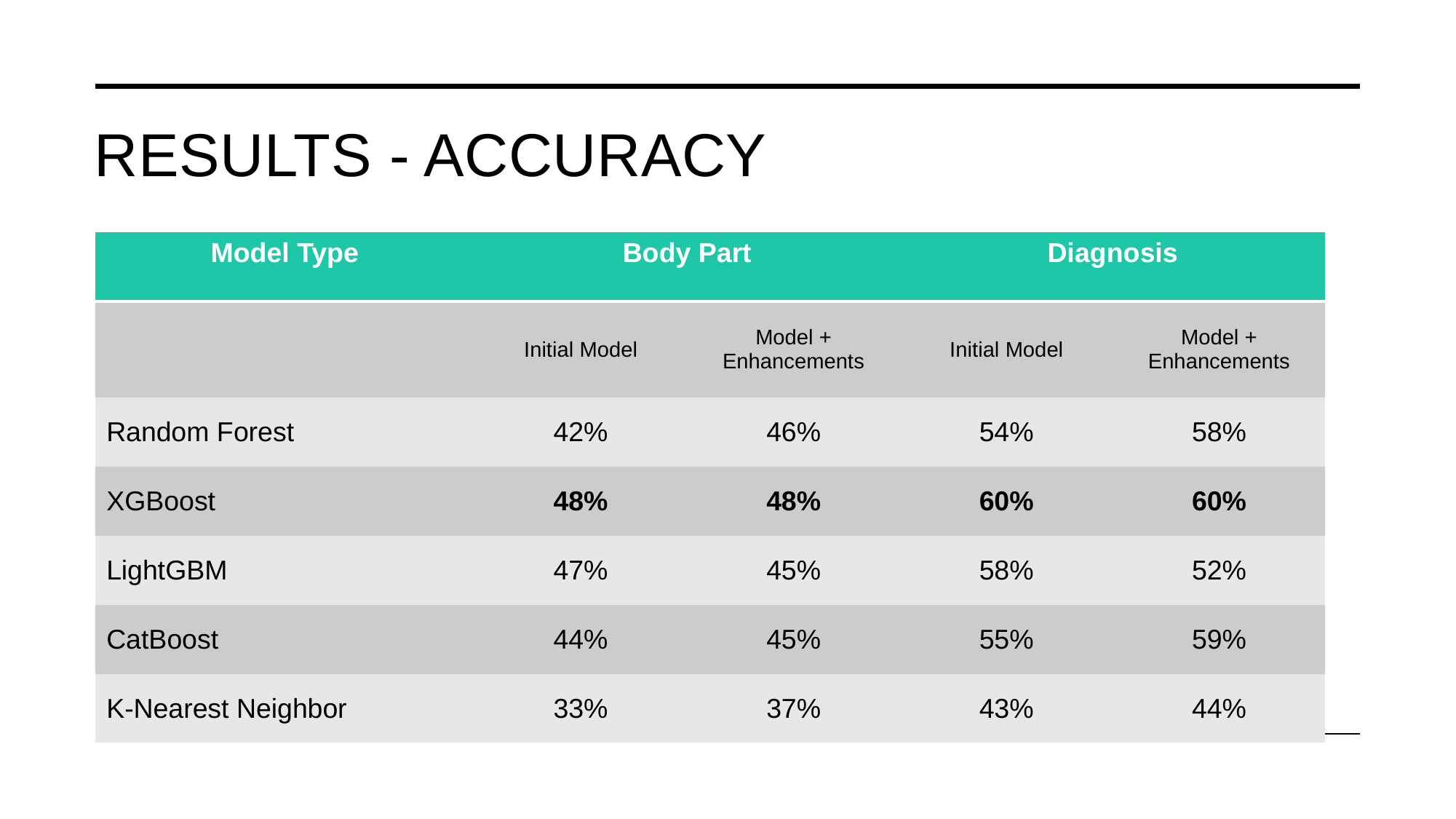

# Results - Accuracy
| Model Type | Body Part |  | Diagnosis |  |
| --- | --- | --- | --- | --- |
|  | Initial Model | Model + Enhancements | Initial Model | Model + Enhancements |
| Random Forest | 42% | 46% | 54% | 58% |
| XGBoost | 48% | 48% | 60% | 60% |
| LightGBM | 47% | 45% | 58% | 52% |
| CatBoost | 44% | 45% | 55% | 59% |
| K-Nearest Neighbor | 33% | 37% | 43% | 44% |